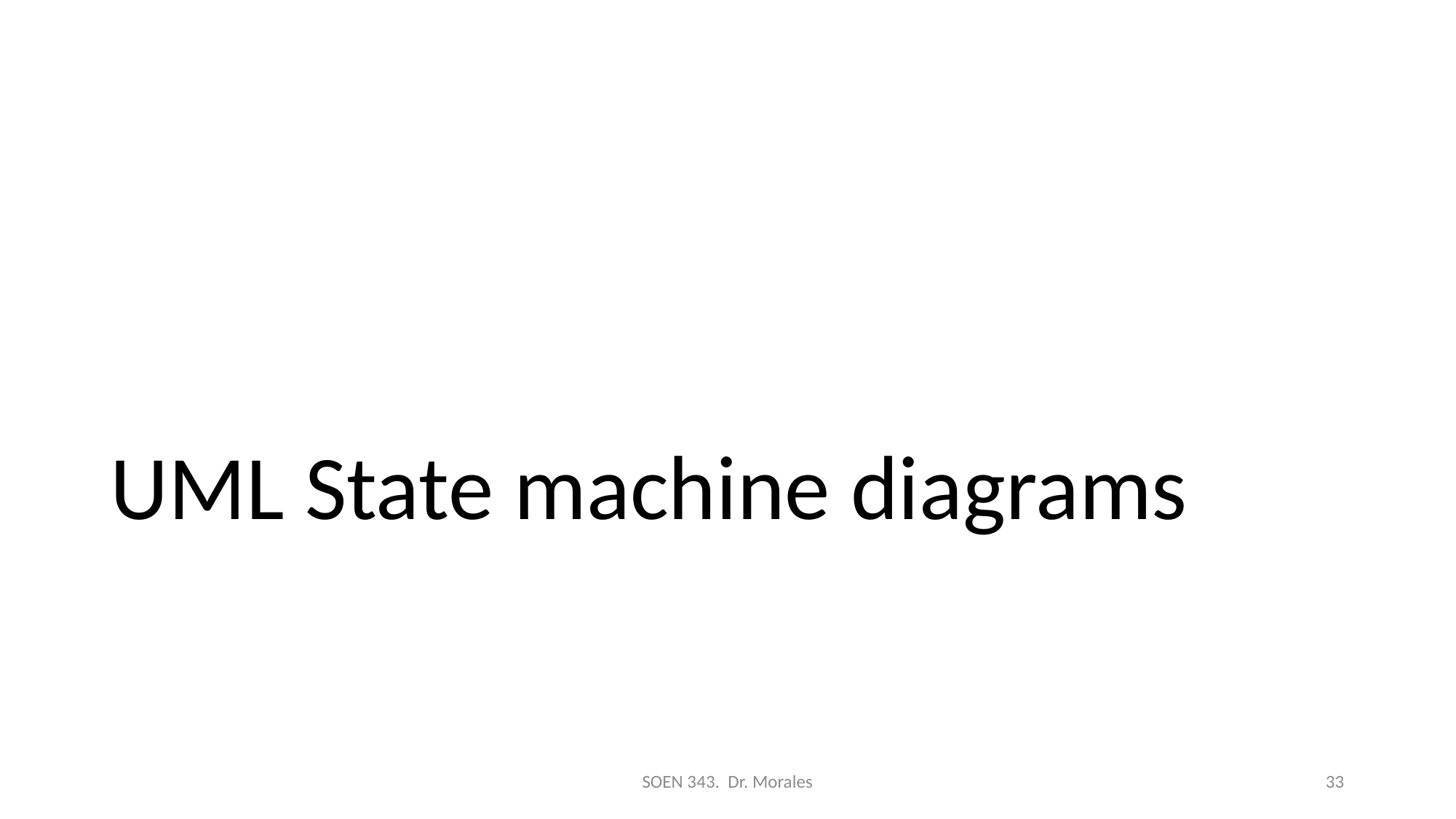

# UML State machine diagrams

SOEN 343.  Dr. Morales
33